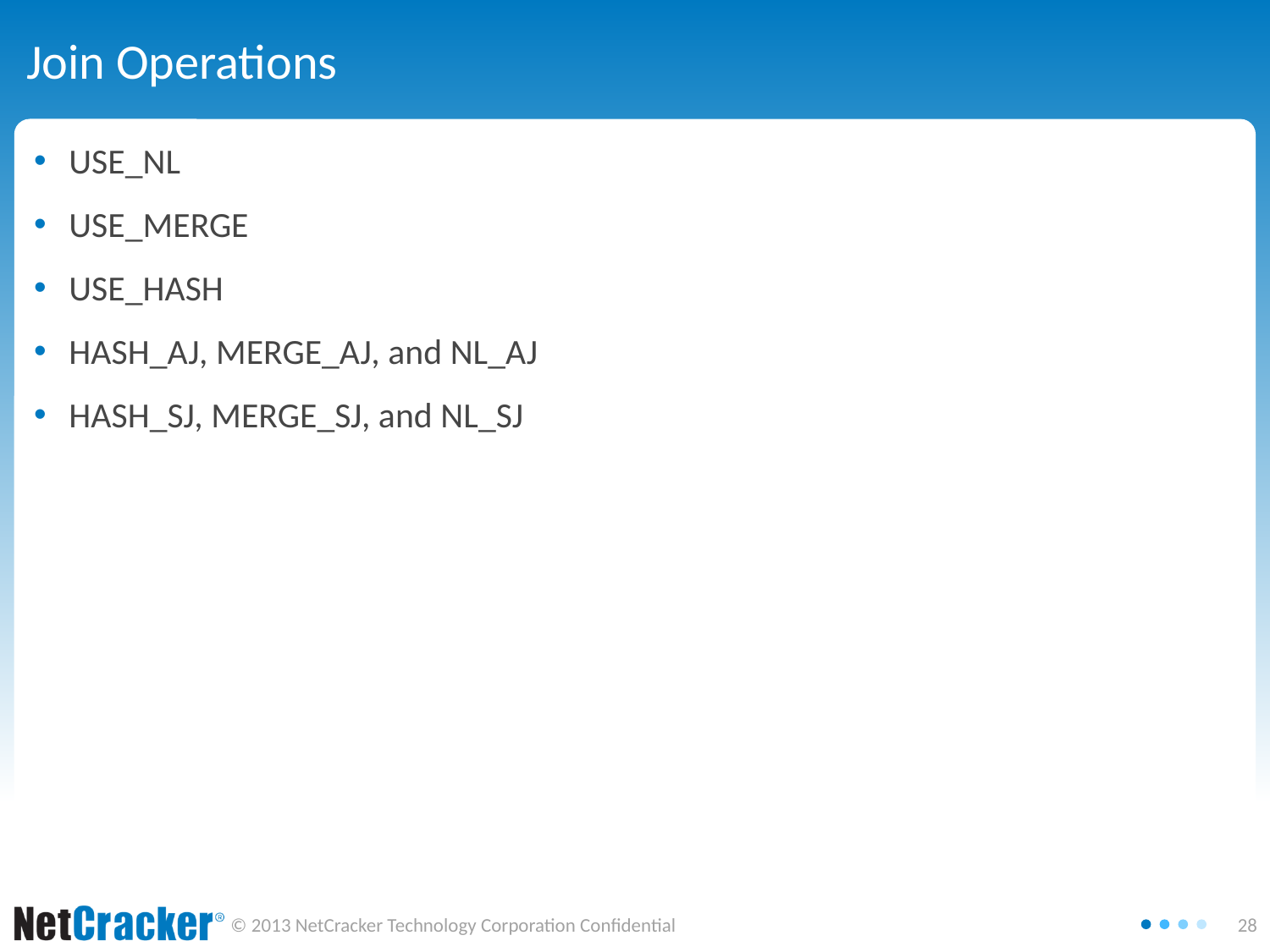

# Join Operations
USE_NL
USE_MERGE
USE_HASH
HASH_AJ, MERGE_AJ, and NL_AJ
HASH_SJ, MERGE_SJ, and NL_SJ